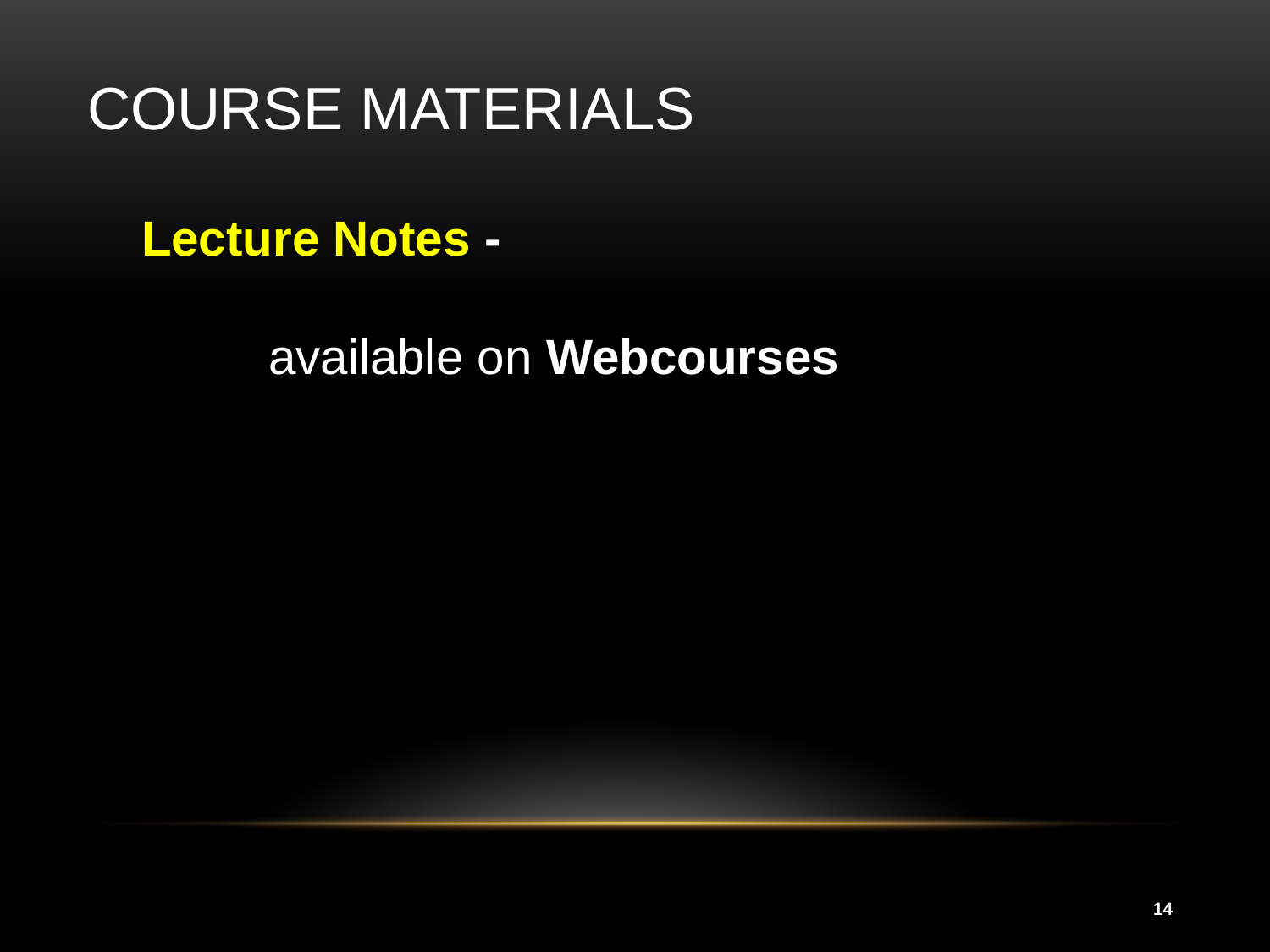

COURSE MATERIALS
Lecture Notes -

	available on Webcourses
14